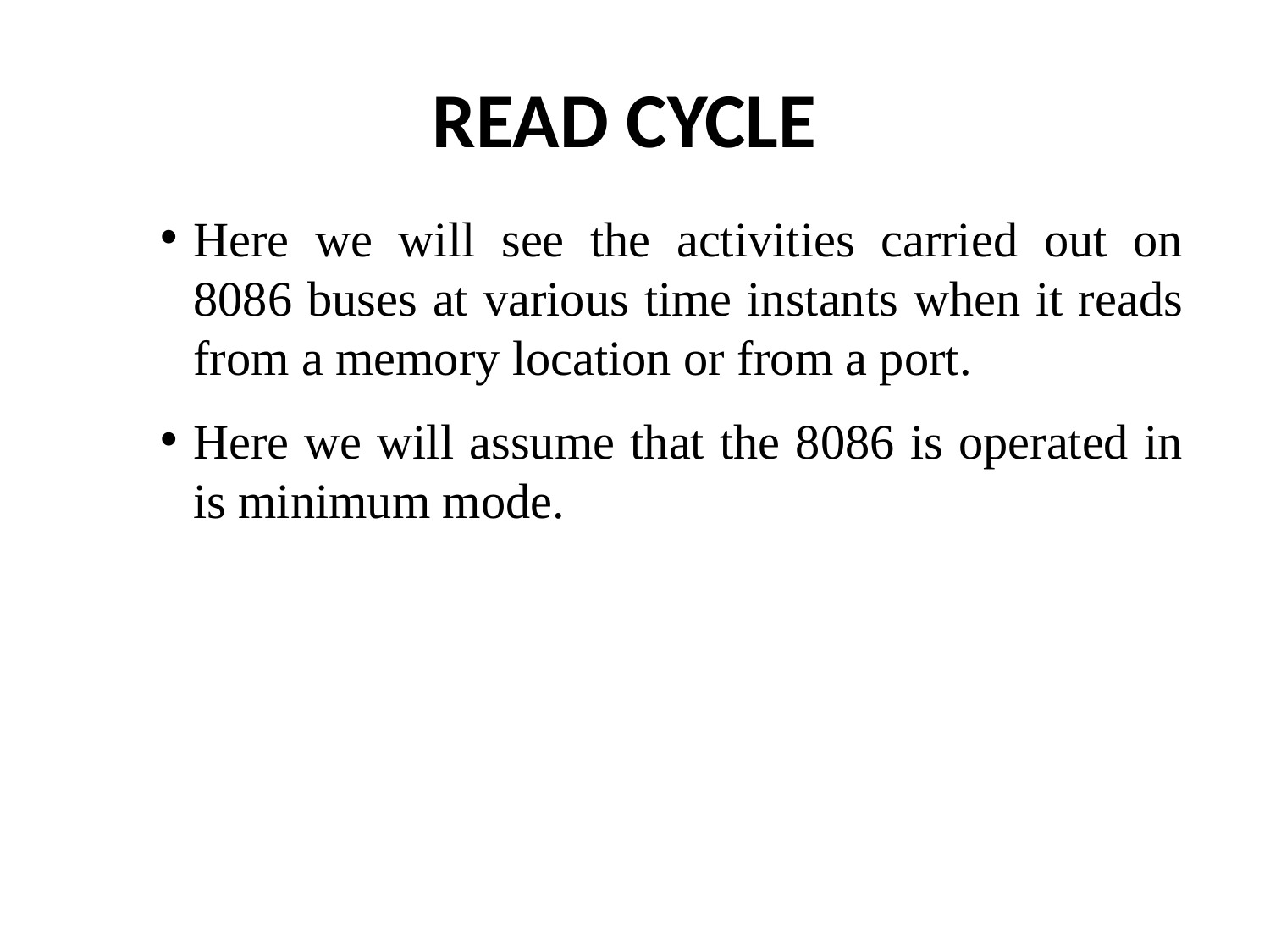

# READ CYCLE
Here we will see the activities carried out on 8086 buses at various time instants when it reads from a memory location or from a port.
Here we will assume that the 8086 is operated in is minimum mode.